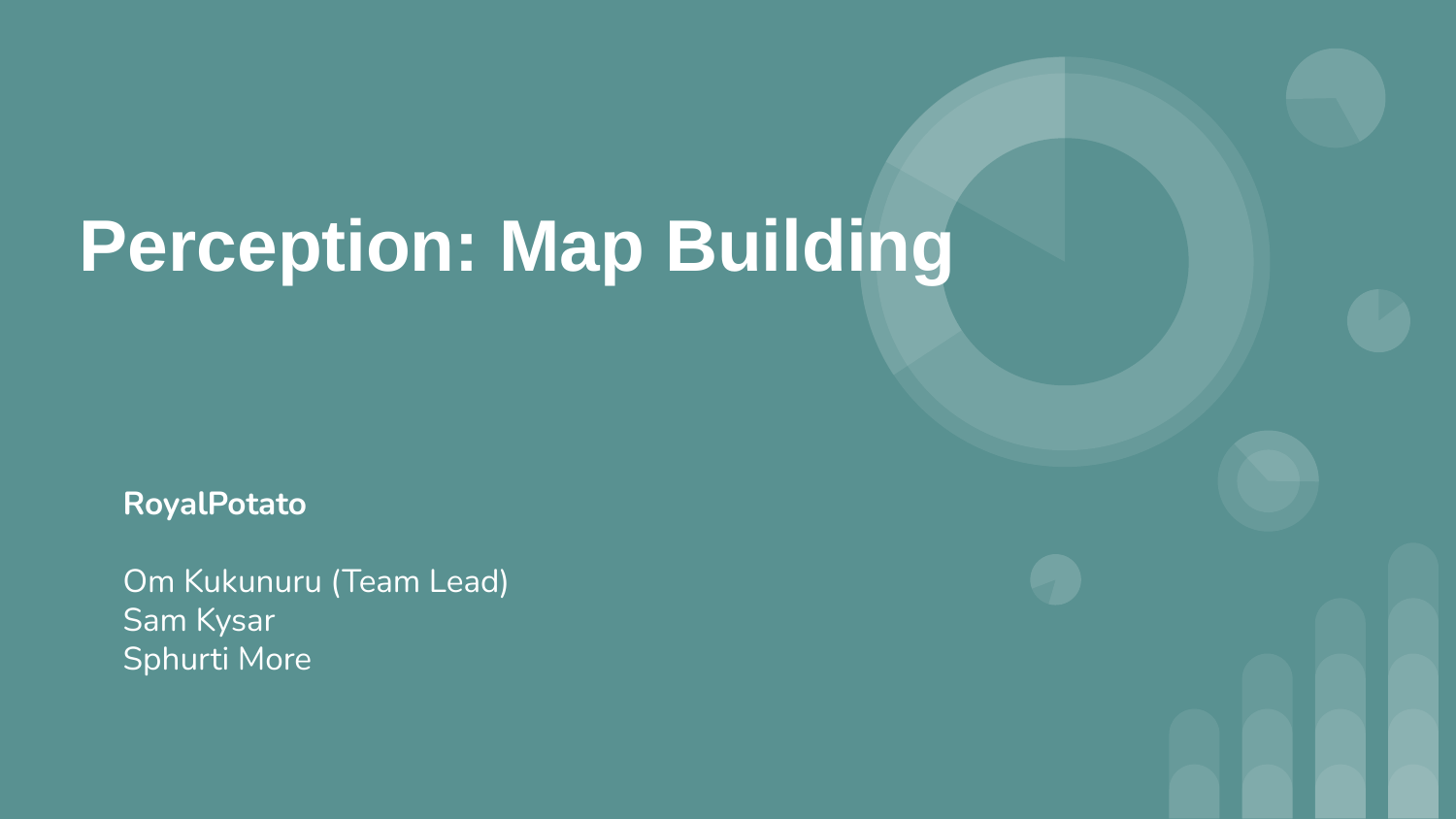

# Perception: Map Building
RoyalPotato

Om Kukunuru (Team Lead)
Sam Kysar
Sphurti More